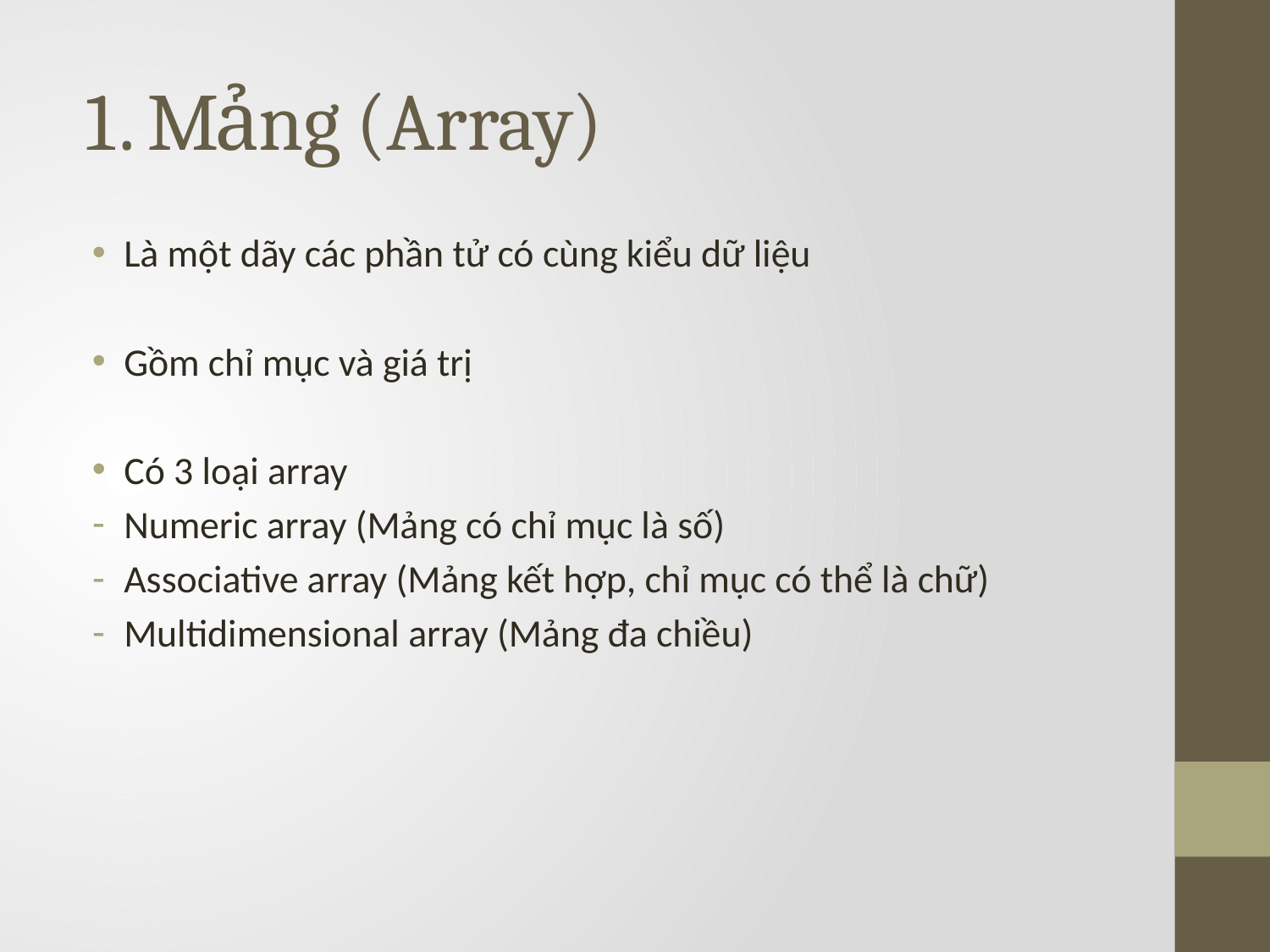

# 1. Mảng (Array)
Là một dãy các phần tử có cùng kiểu dữ liệu

Gồm chỉ mục và giá trị

Có 3 loại array
Numeric array (Mảng có chỉ mục là số)
Associative array (Mảng kết hợp, chỉ mục có thể là chữ)
Multidimensional array (Mảng đa chiều)